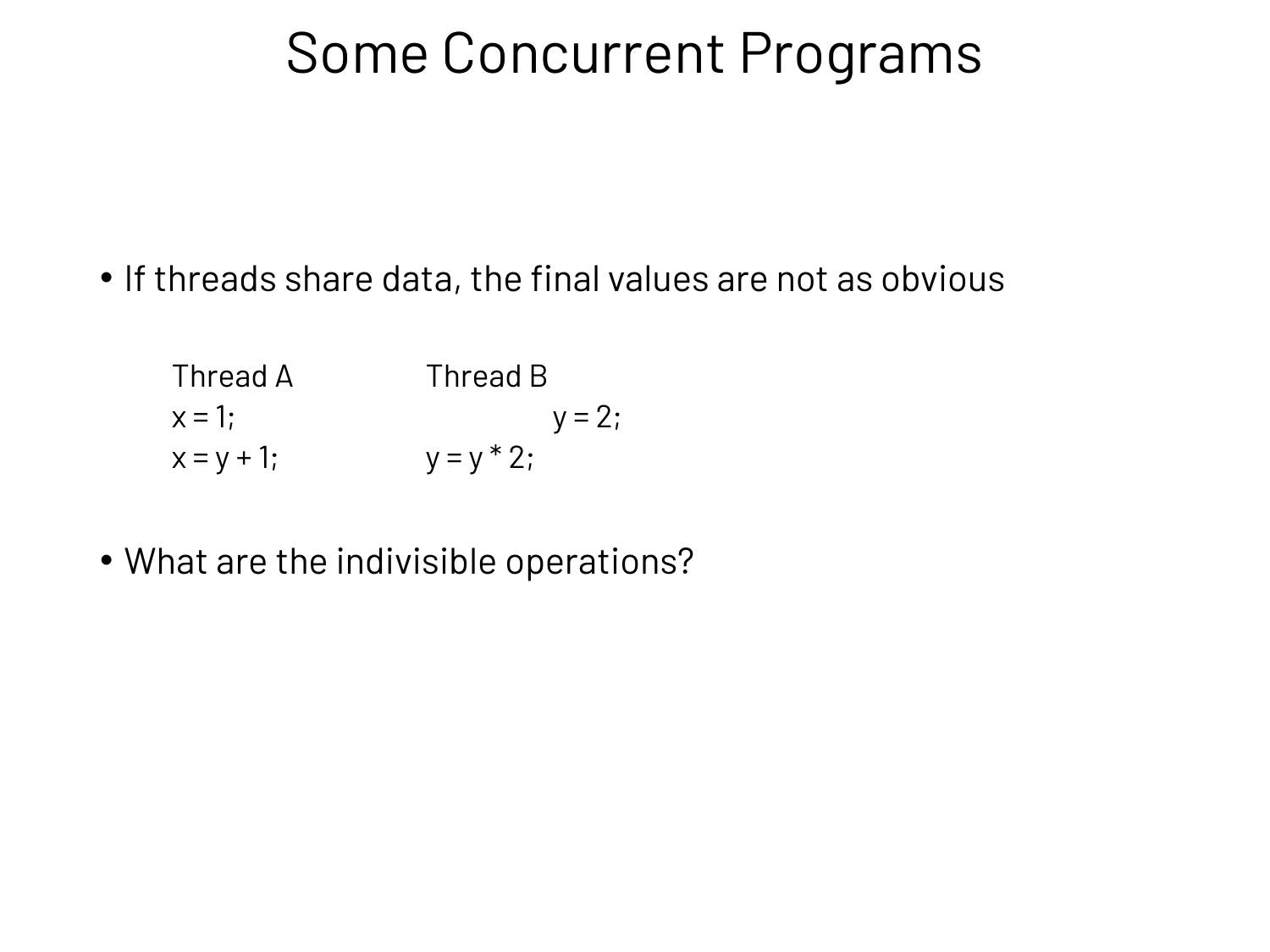

# Some Concurrent Programs
If threads share data, the final values are not as obvious

	Thread A		Thread B
	x = 1;			y = 2;
	x = y + 1;		y = y * 2;

What are the indivisible operations?